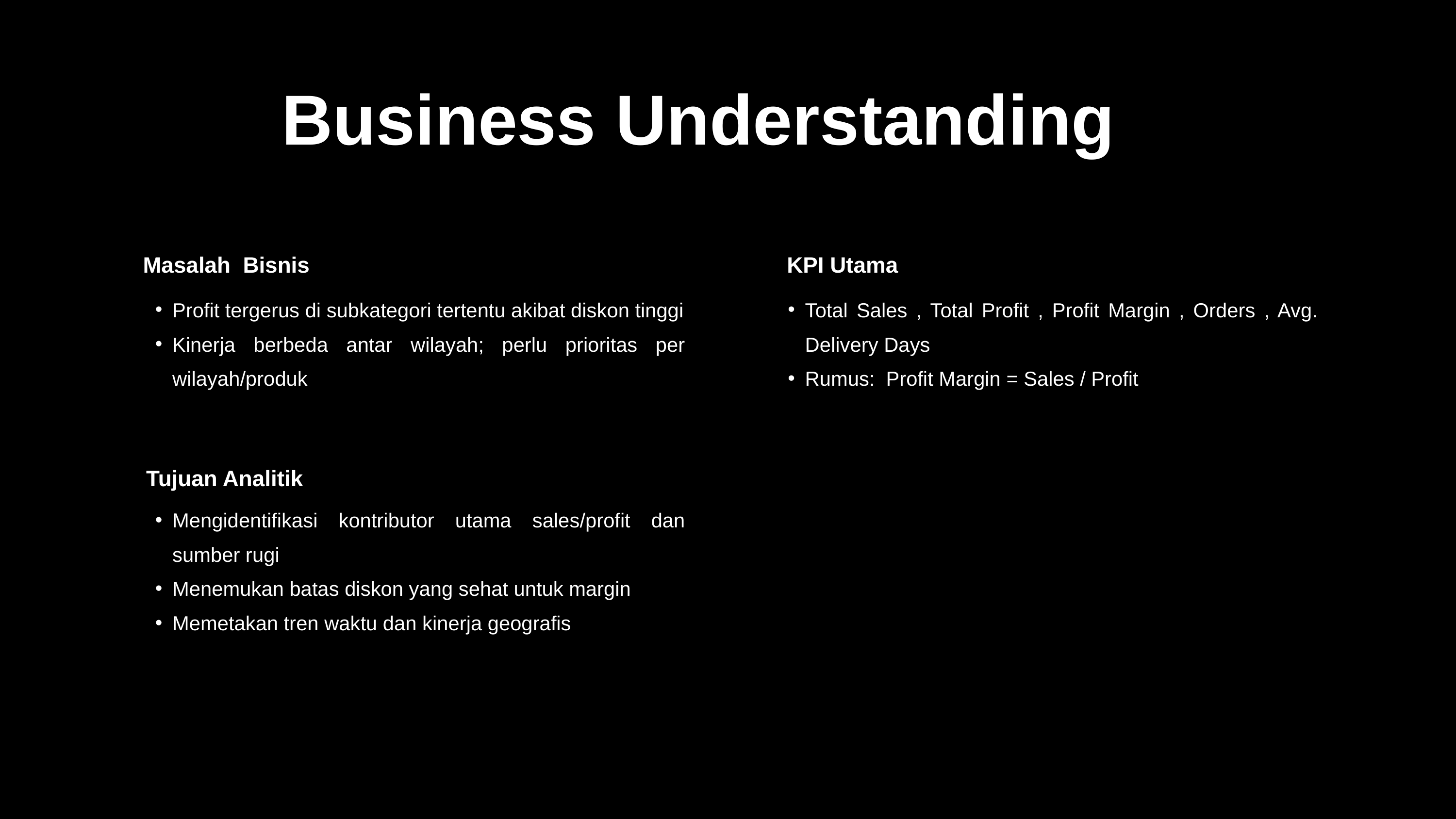

Business Understanding
Masalah  Bisnis
KPI Utama
Profit tergerus di subkategori tertentu akibat diskon tinggi
Kinerja berbeda antar wilayah; perlu prioritas per wilayah/produk
Total Sales , Total Profit , Profit Margin , Orders , Avg. Delivery Days
Rumus:  Profit Margin = Sales / Profit

Tujuan Analitik
Mengidentifikasi kontributor utama sales/profit dan sumber rugi
Menemukan batas diskon yang sehat untuk margin
Memetakan tren waktu dan kinerja geografis